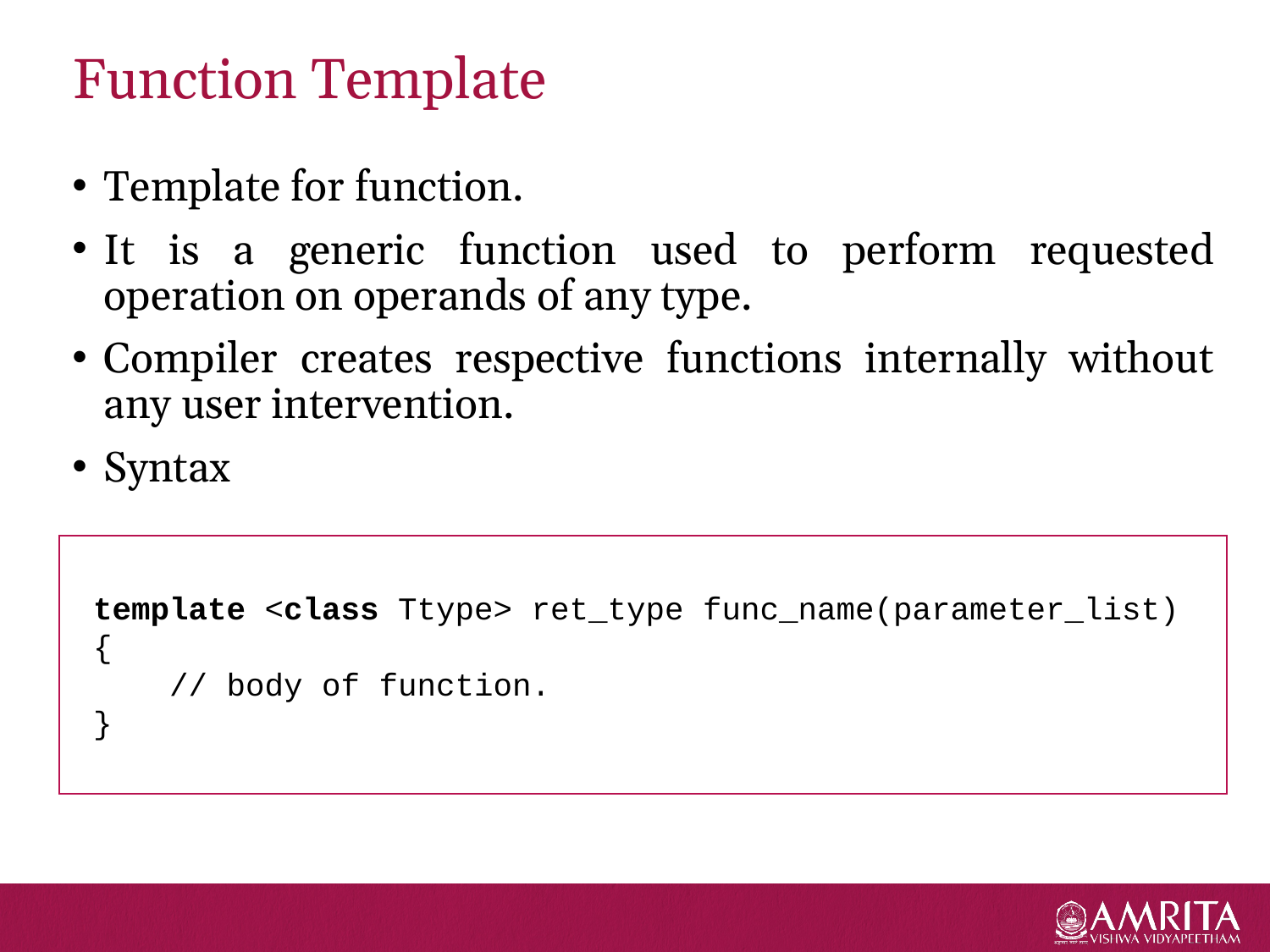

# Function Template
Template for function.
It is a generic function used to perform requested operation on operands of any type.
Compiler creates respective functions internally without any user intervention.
Syntax

template <class Ttype> ret_type func_name(parameter_list)
{
    // body of function.
}